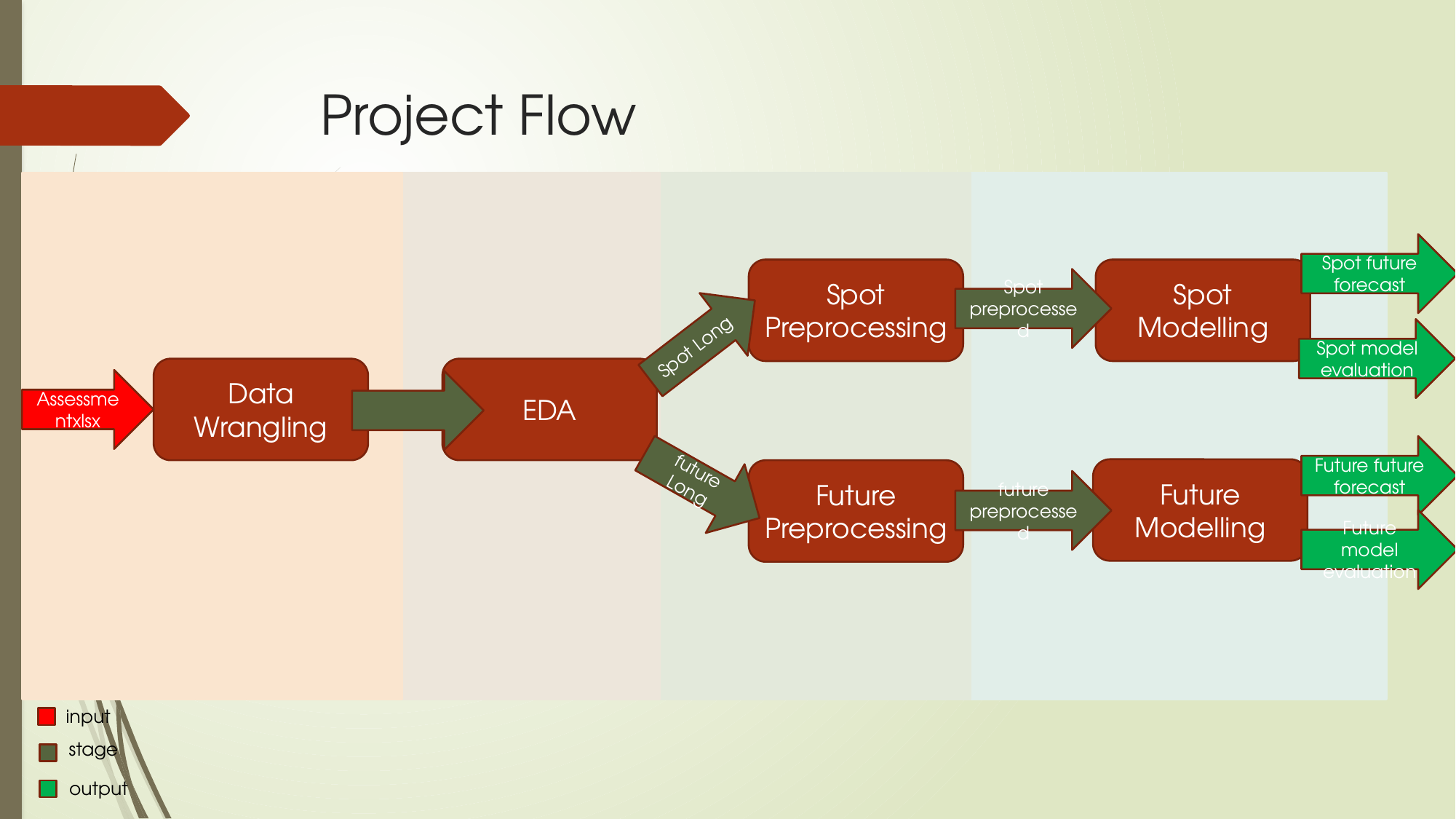

# Project Flow

Spot future forecast
Spot Preprocessing
Spot Modelling
Spot preprocessed
Spot Long
Spot model evaluation
Data Wrangling
EDA
Assessmentxlsx

Future future forecast
future Long
Future Modelling
Future Preprocessing
future preprocessed
Future model evaluation
input

stage

output